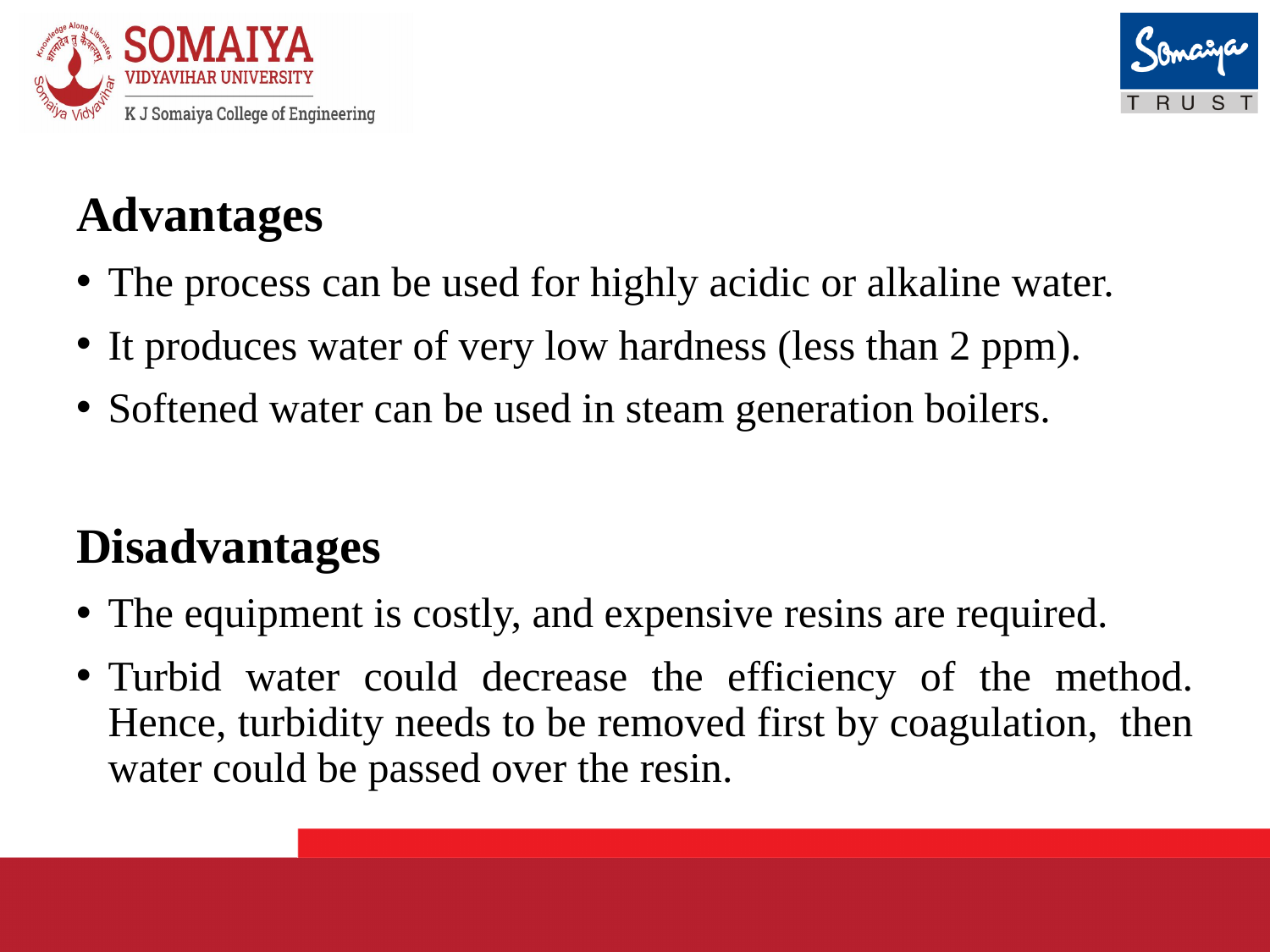

Advantages
The process can be used for highly acidic or alkaline water.
It produces water of very low hardness (less than 2 ppm).
Softened water can be used in steam generation boilers.

Disadvantages
The equipment is costly, and expensive resins are required.
Turbid water could decrease the efficiency of the method. Hence, turbidity needs to be removed first by coagulation,  then water could be passed over the resin.